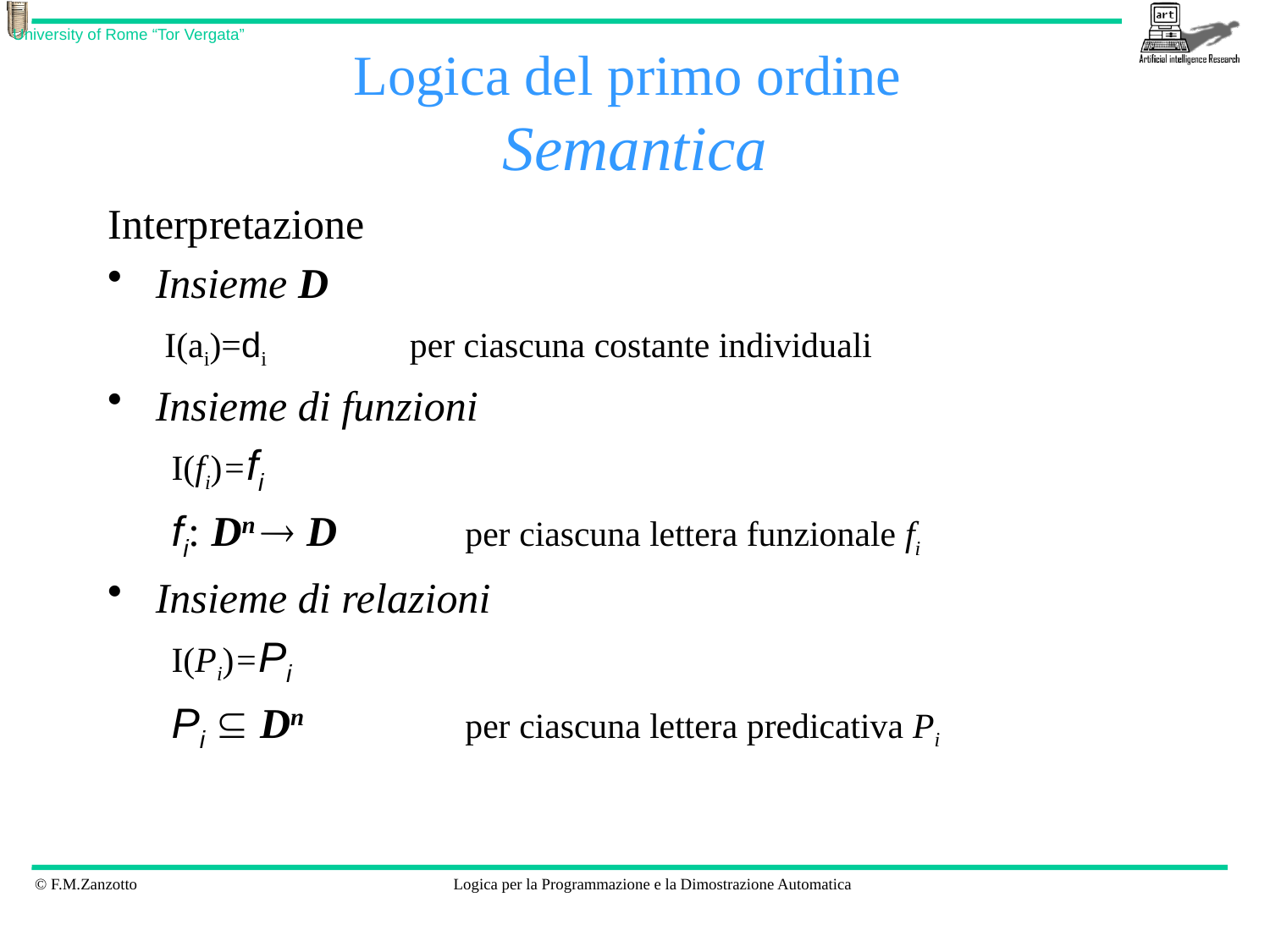

# Logica del primo ordine Semantica
Interpretazione
Insieme D
	 I(ai)=di		per ciascuna costante individuali
Insieme di funzioni
I(fi)=fi
fi: Dn → D		per ciascuna lettera funzionale fi
Insieme di relazioni
I(Pi)=Pi
Pi ⊆ Dn		per ciascuna lettera predicativa Pi